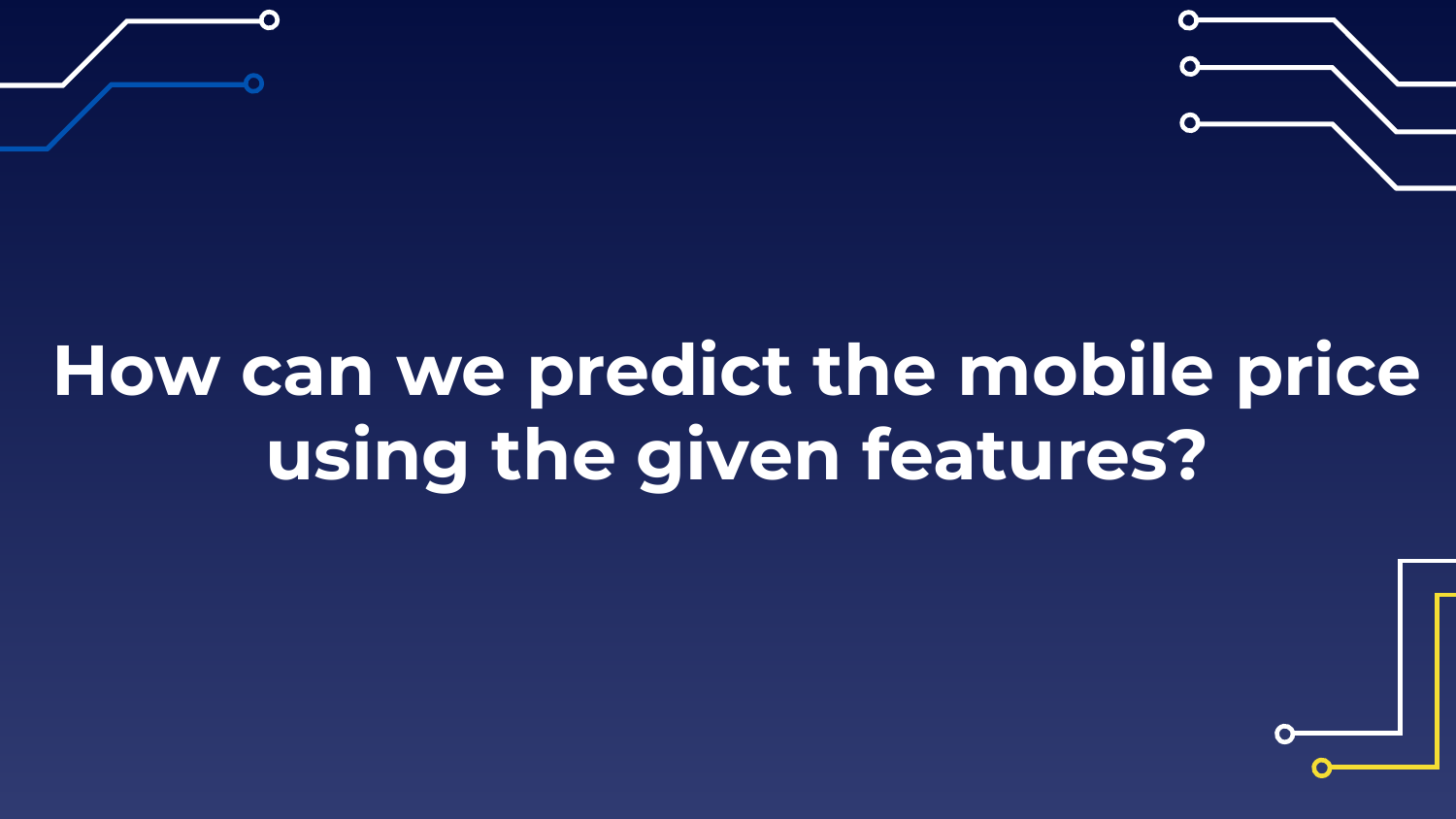

# How can we predict the mobile price using the given features?